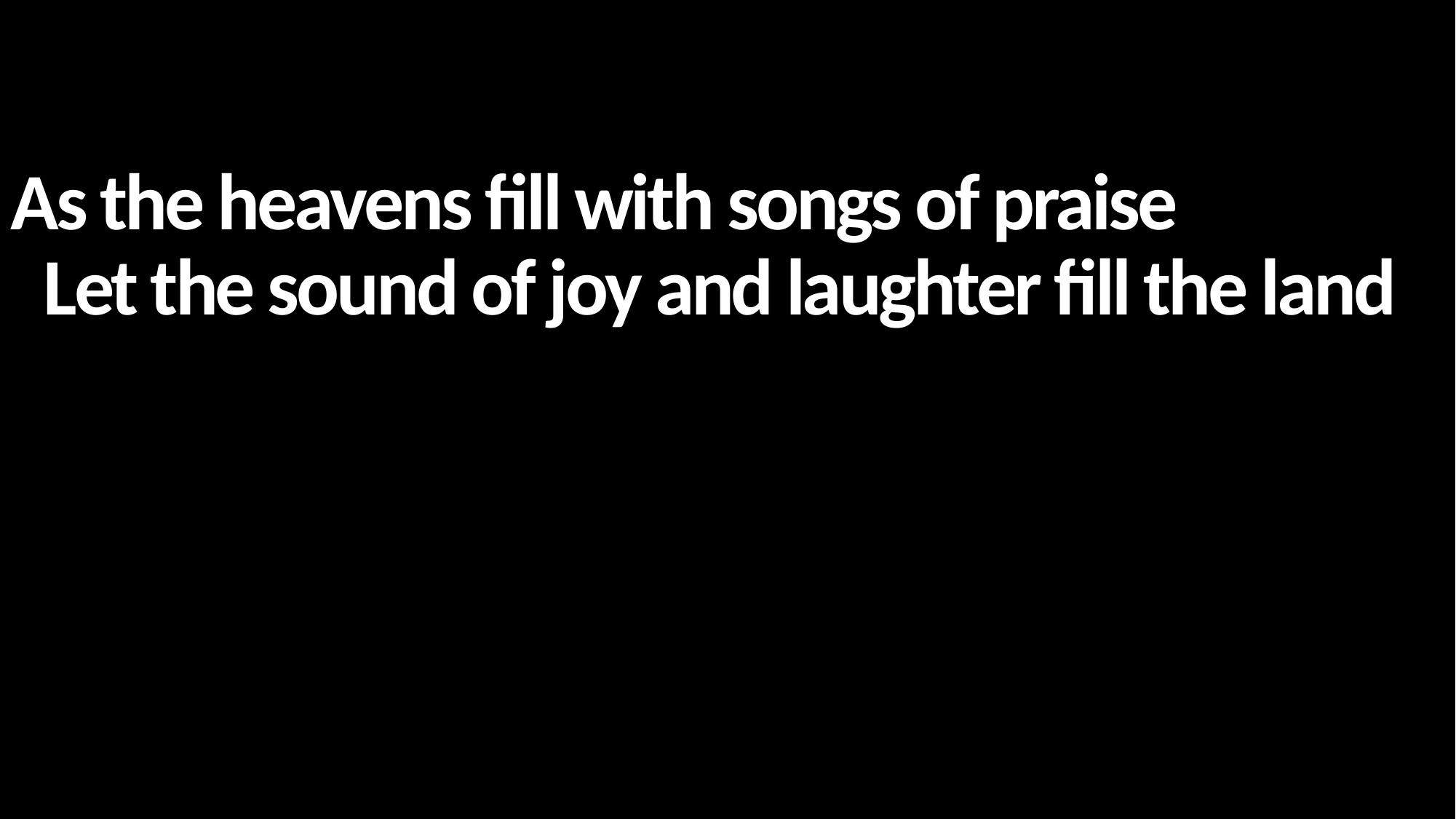

As the heavens fill with songs of praise
Let the sound of joy and laughter fill the land